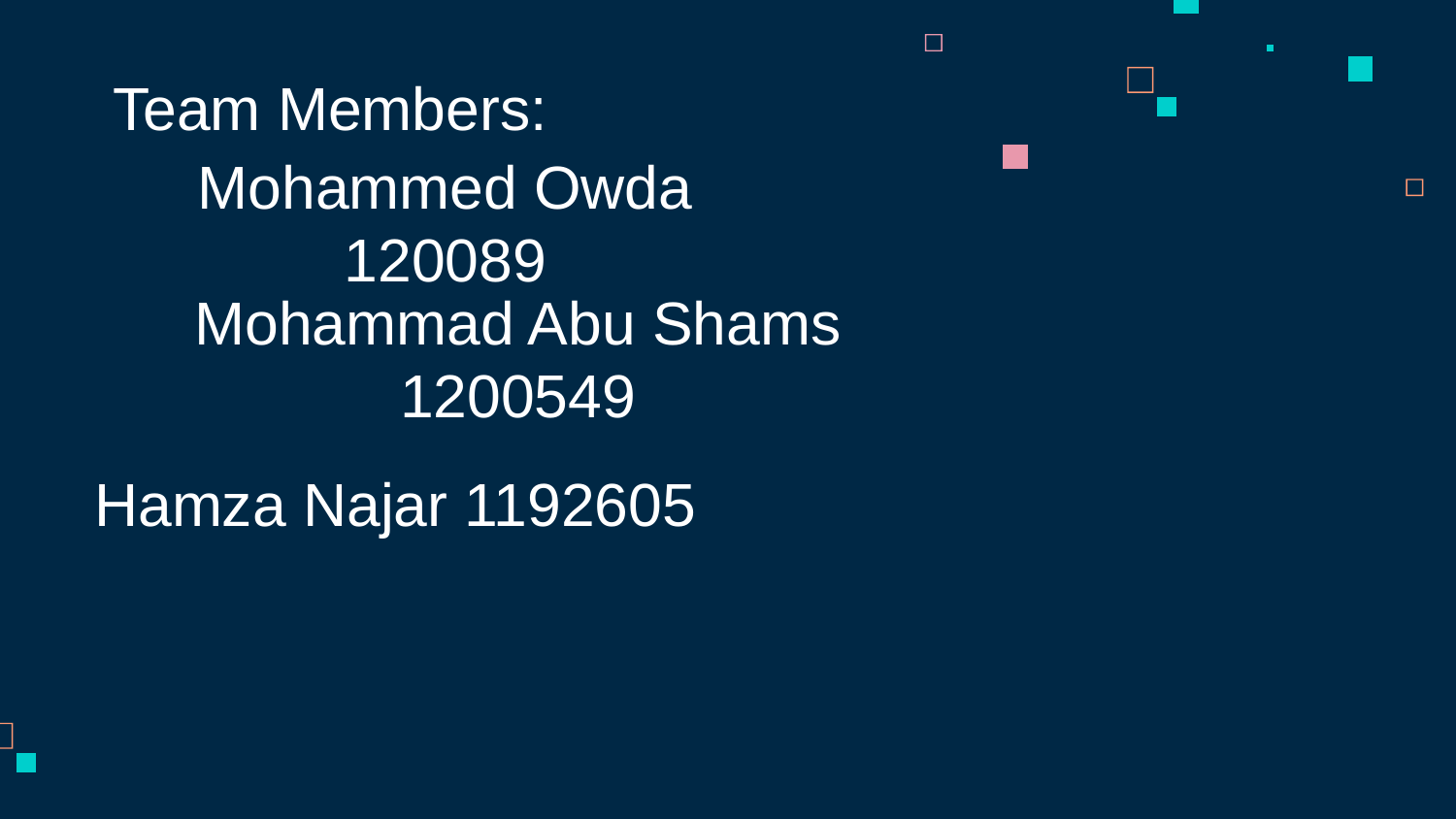

# Team Members:
Mohammed Owda 120089
Mohammad Abu Shams 1200549
Hamza Najar 1192605